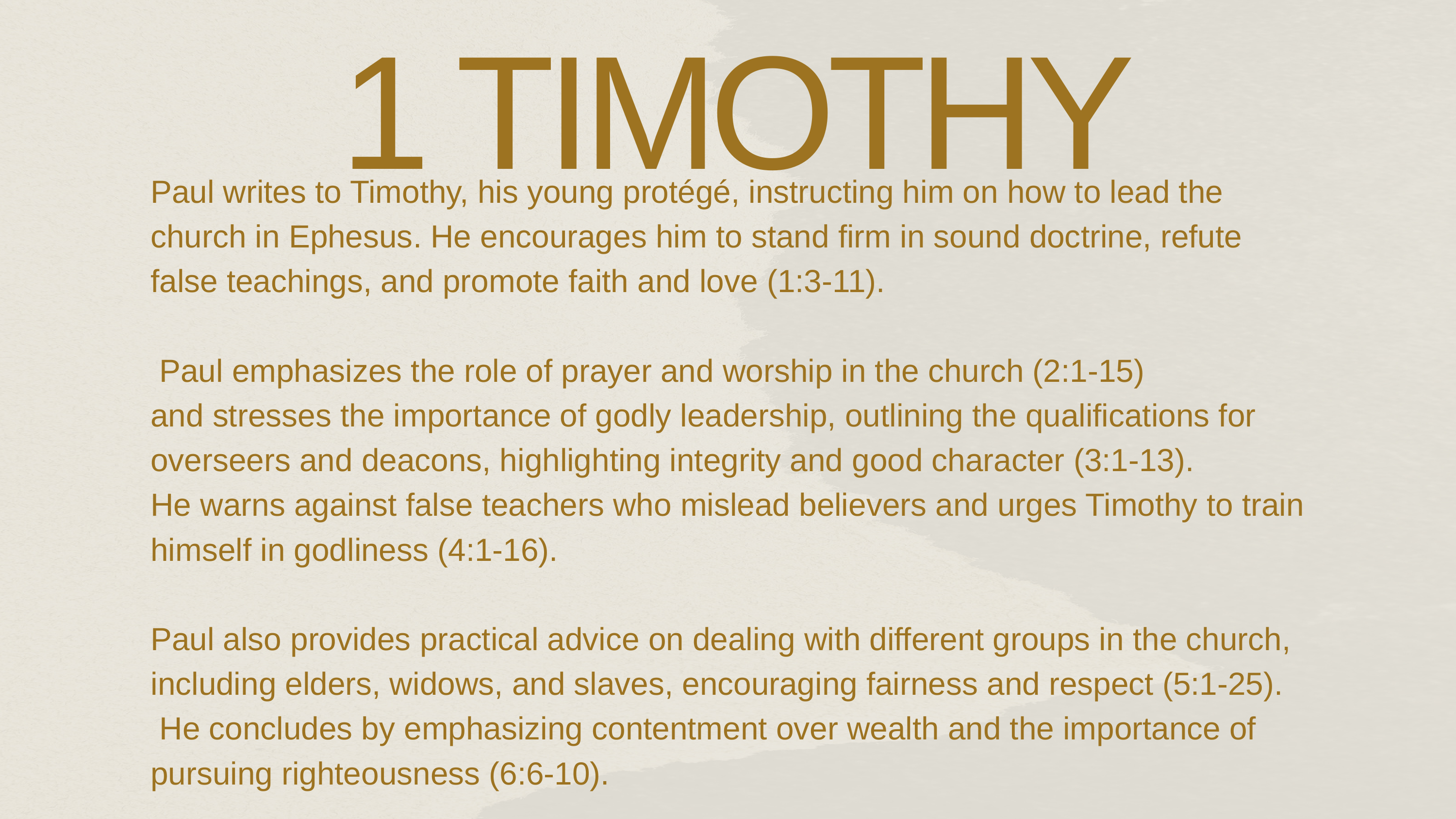

1 TIMOTHY
Paul writes to Timothy, his young protégé, instructing him on how to lead the church in Ephesus. He encourages him to stand firm in sound doctrine, refute false teachings, and promote faith and love (1:3-11).

 Paul emphasizes the role of prayer and worship in the church (2:1-15)
and stresses the importance of godly leadership, outlining the qualifications for overseers and deacons, highlighting integrity and good character (3:1-13).
He warns against false teachers who mislead believers and urges Timothy to train himself in godliness (4:1-16).

Paul also provides practical advice on dealing with different groups in the church, including elders, widows, and slaves, encouraging fairness and respect (5:1-25).
 He concludes by emphasizing contentment over wealth and the importance of pursuing righteousness (6:6-10).